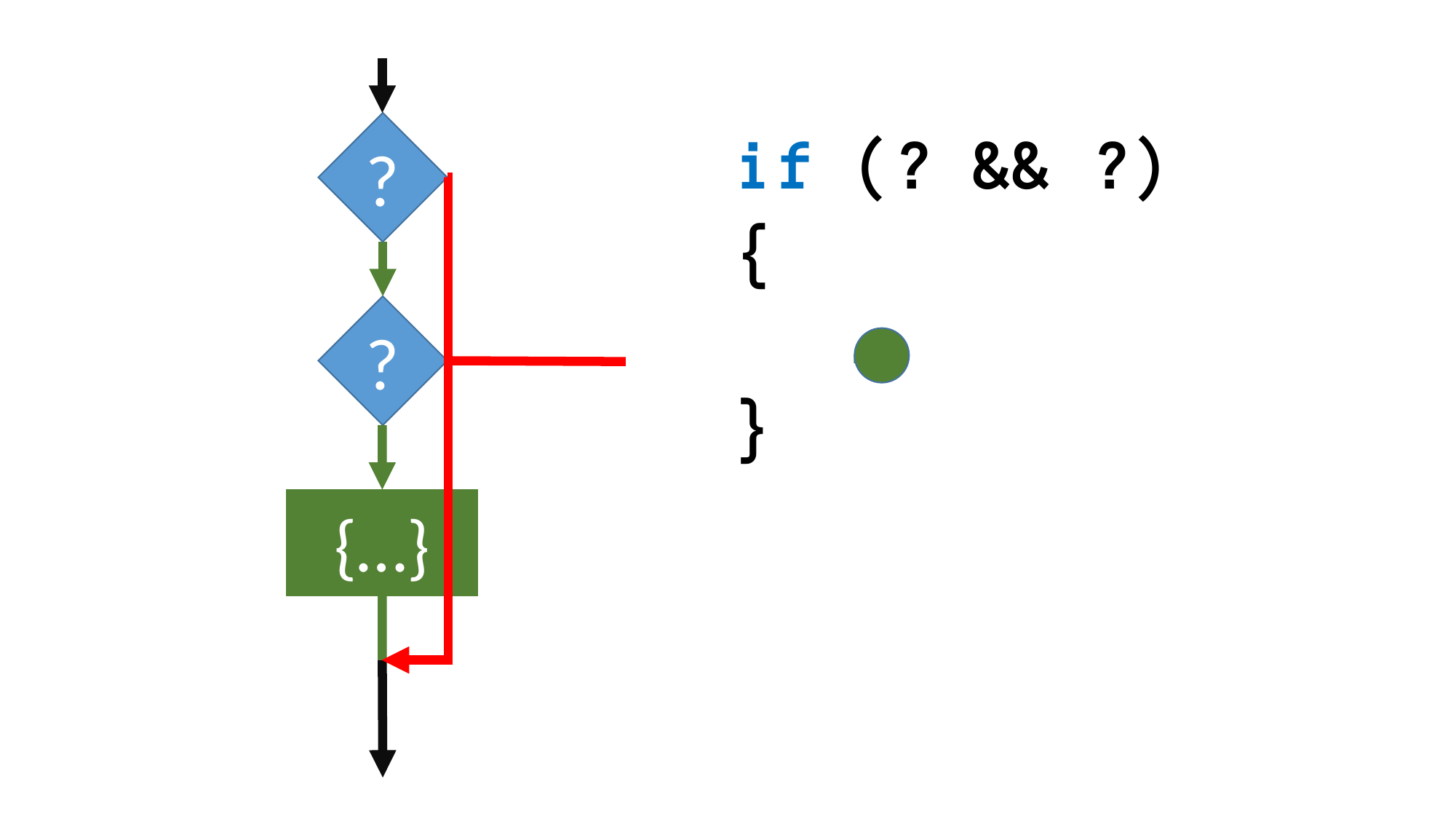

if (? && ?)
{
   …
}
?
?

{…}